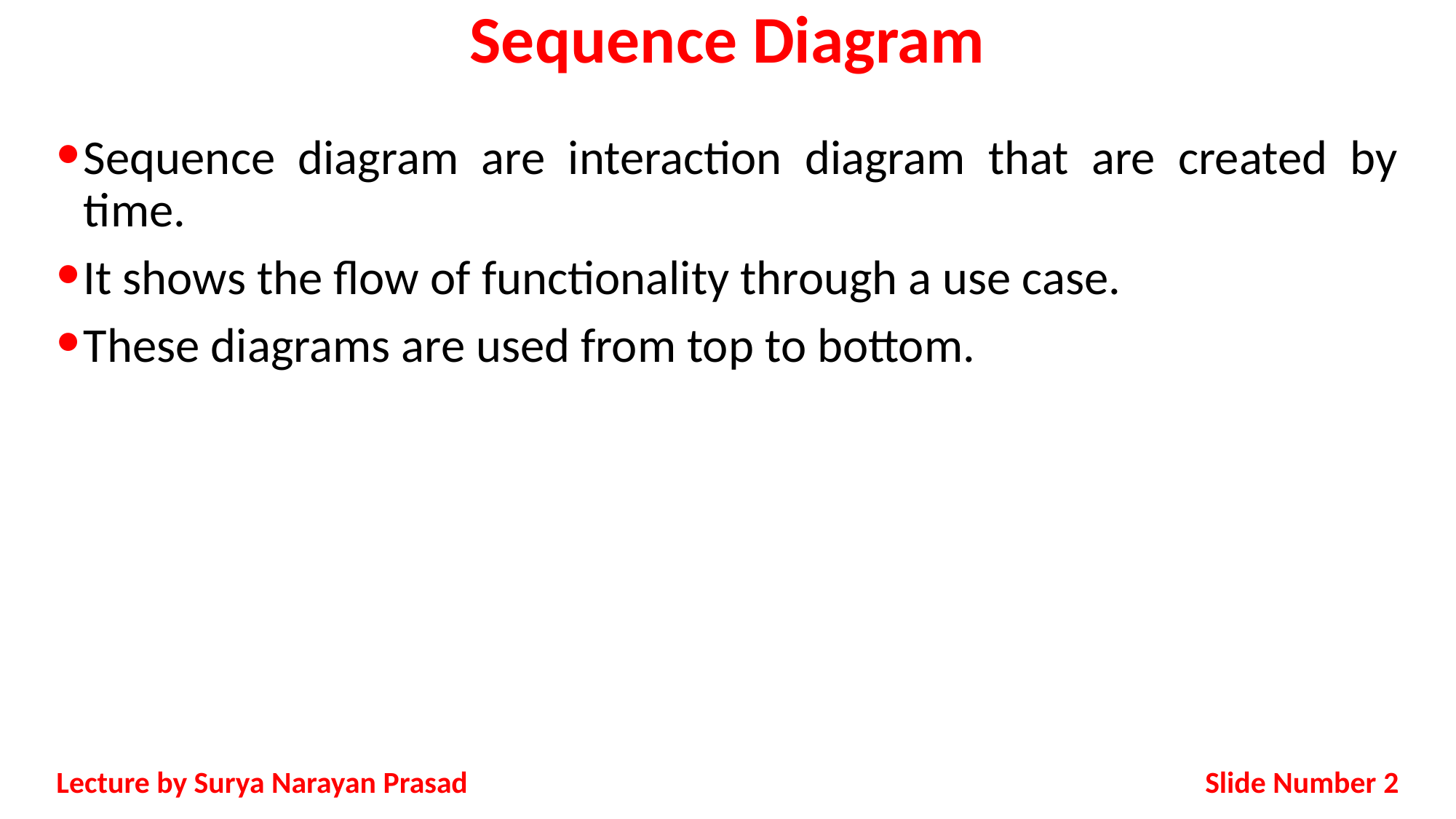

# Sequence Diagram
Sequence diagram are interaction diagram that are created by time.
It shows the flow of functionality through a use case.
These diagrams are used from top to bottom.
Slide Number 2
Lecture by Surya Narayan Prasad